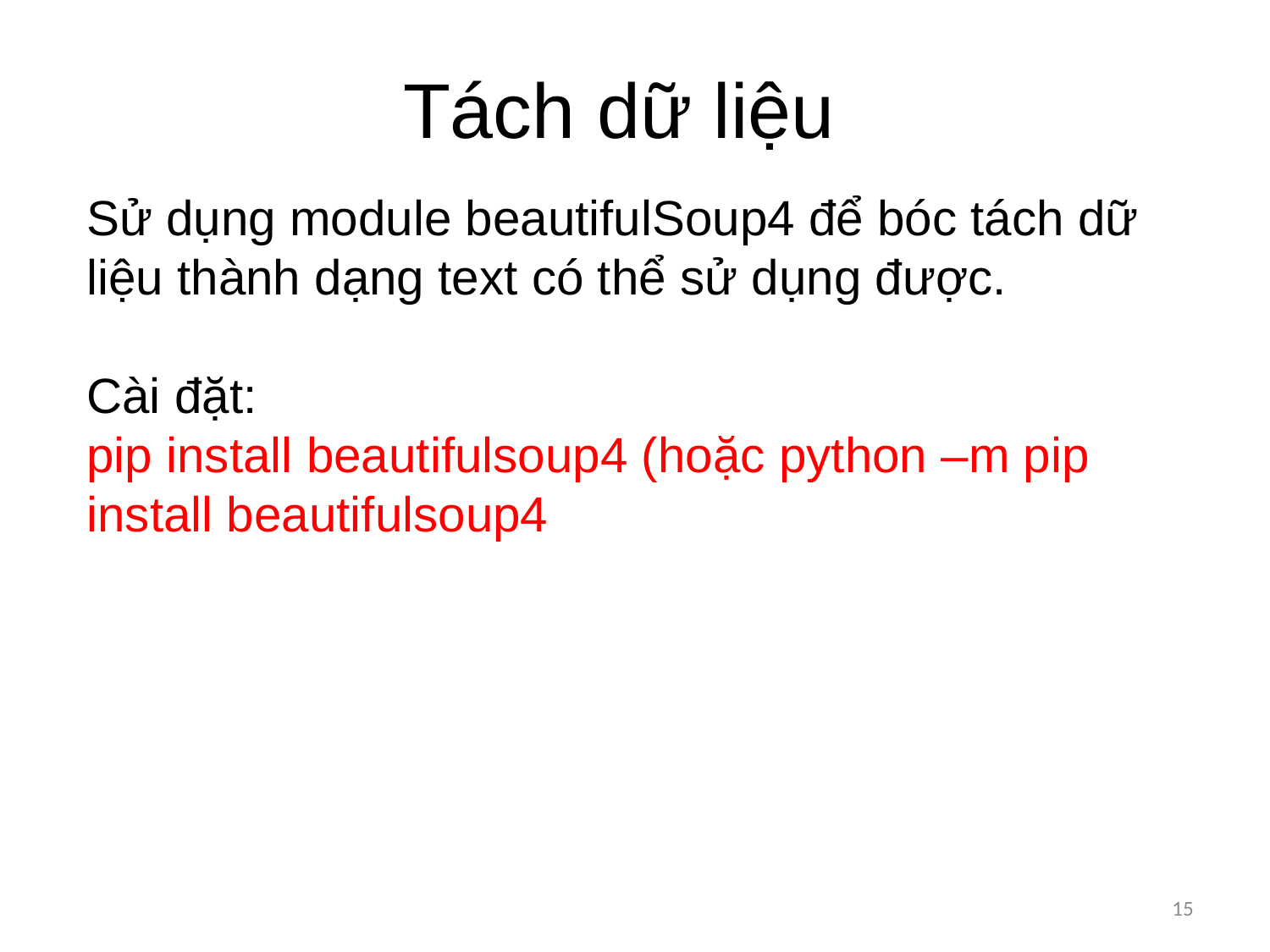

Tách dữ liệu
Sử dụng module beautifulSoup4 để bóc tách dữ liệu thành dạng text có thể sử dụng được.

Cài đặt:
pip install beautifulsoup4 (hoặc python –m pip install beautifulsoup4

15